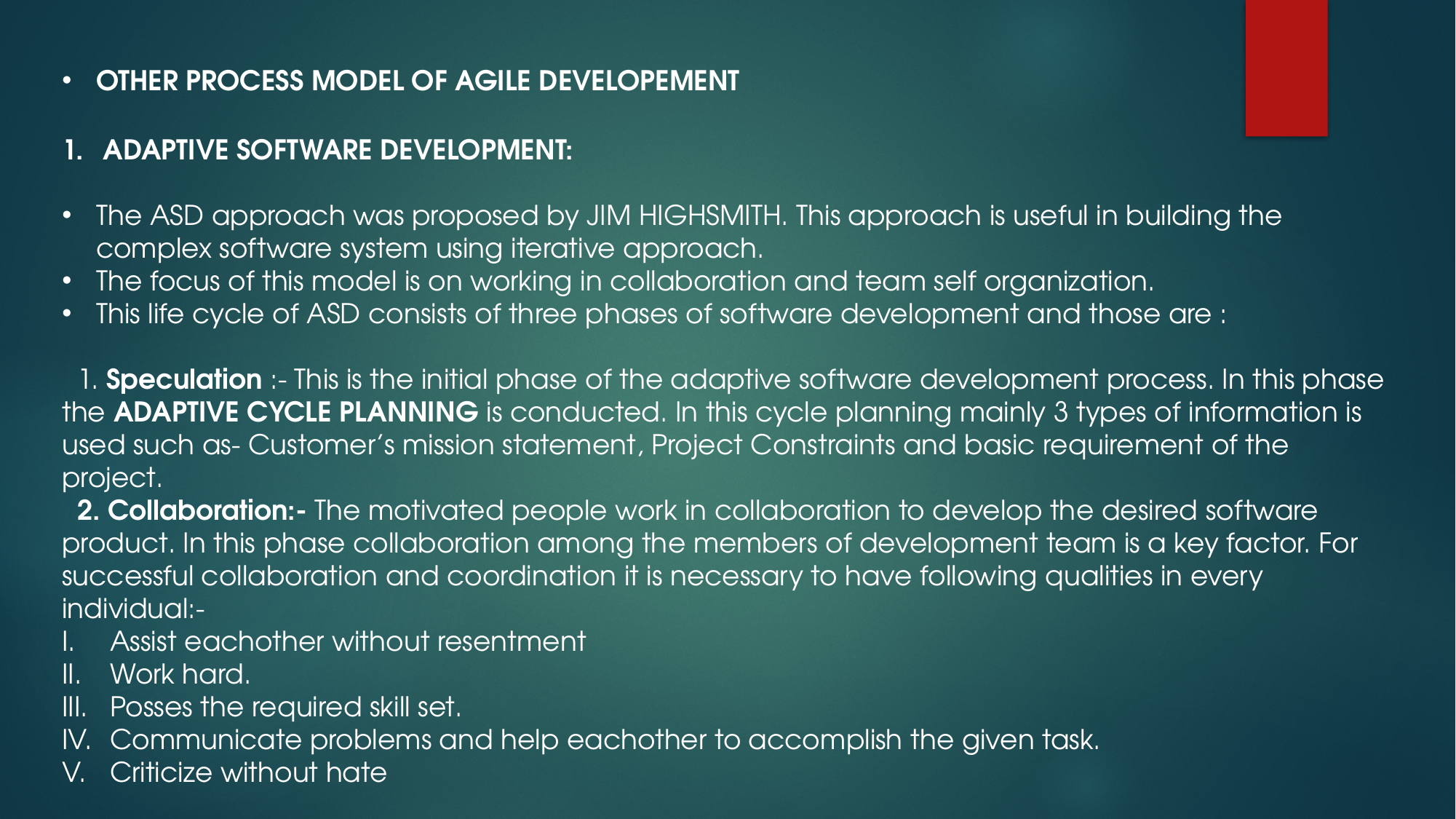

OTHER PROCESS MODEL OF AGILE DEVELOPEMENT
ADAPTIVE SOFTWARE DEVELOPMENT:

The ASD approach was proposed by JIM HIGHSMITH. This approach is useful in building the complex software system using iterative approach.
The focus of this model is on working in collaboration and team self organization.
This life cycle of ASD consists of three phases of software development and those are :

  1. Speculation :- This is the initial phase of the adaptive software development process. In this phase the ADAPTIVE CYCLE PLANNING is conducted. In this cycle planning mainly 3 types of information is used such as- Customer’s mission statement, Project Constraints and basic requirement of the project.
  2. Collaboration:- The motivated people work in collaboration to develop the desired software product. In this phase collaboration among the members of development team is a key factor. For successful collaboration and coordination it is necessary to have following qualities in every individual:-
Assist eachother without resentment
Work hard.
Posses the required skill set.
Communicate problems and help eachother to accomplish the given task.
Criticize without hate